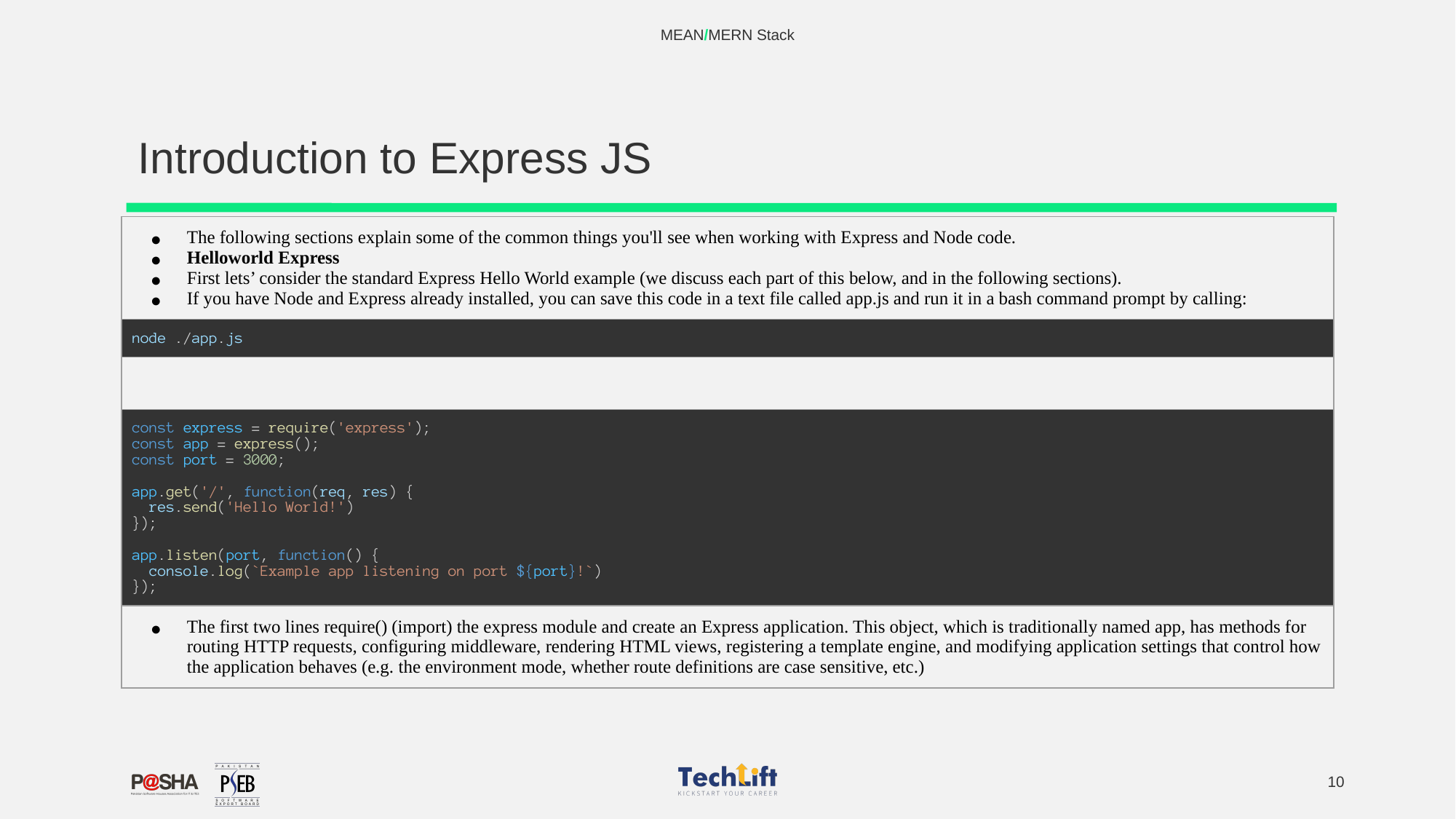

MEAN/MERN Stack
# Introduction to Express JS
| The following sections explain some of the common things you'll see when working with Express and Node code. Helloworld Express First lets’ consider the standard Express Hello World example (we discuss each part of this below, and in the following sections). If you have Node and Express already installed, you can save this code in a text file called app.js and run it in a bash command prompt by calling: |
| --- |
| node ./app.js |
|  |
| const express = require('express'); const app = express(); const port = 3000; app.get('/', function(req, res) {   res.send('Hello World!') }); app.listen(port, function() {   console.log(`Example app listening on port ${port}!`) }); |
| The first two lines require() (import) the express module and create an Express application. This object, which is traditionally named app, has methods for routing HTTP requests, configuring middleware, rendering HTML views, registering a template engine, and modifying application settings that control how the application behaves (e.g. the environment mode, whether route definitions are case sensitive, etc.) |
10